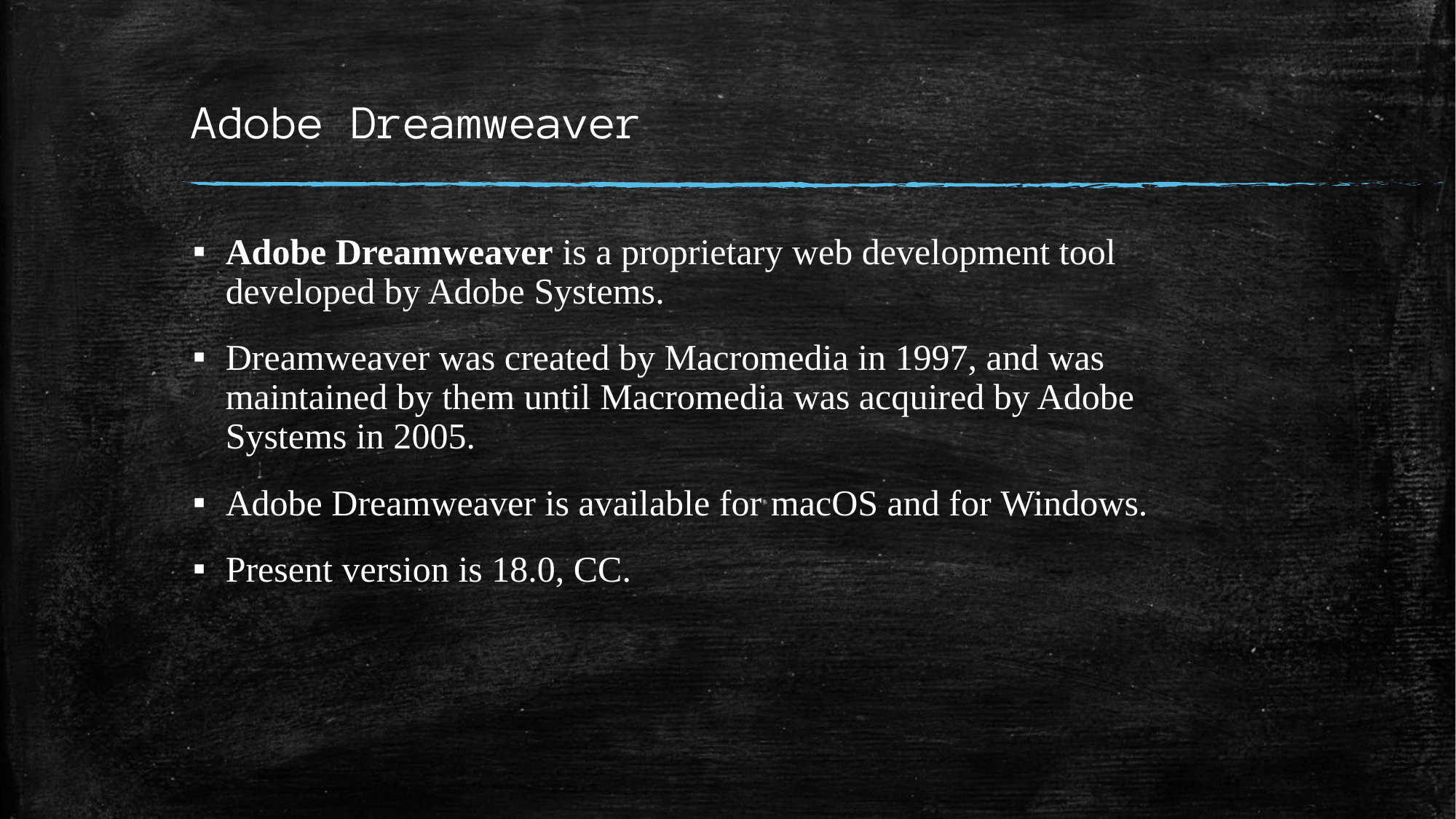

# Adobe Dreamweaver
Adobe Dreamweaver is a proprietary web development tool developed by Adobe Systems.
Dreamweaver was created by Macromedia in 1997, and was maintained by them until Macromedia was acquired by Adobe Systems in 2005.
Adobe Dreamweaver is available for macOS and for Windows.
Present version is 18.0, CC.